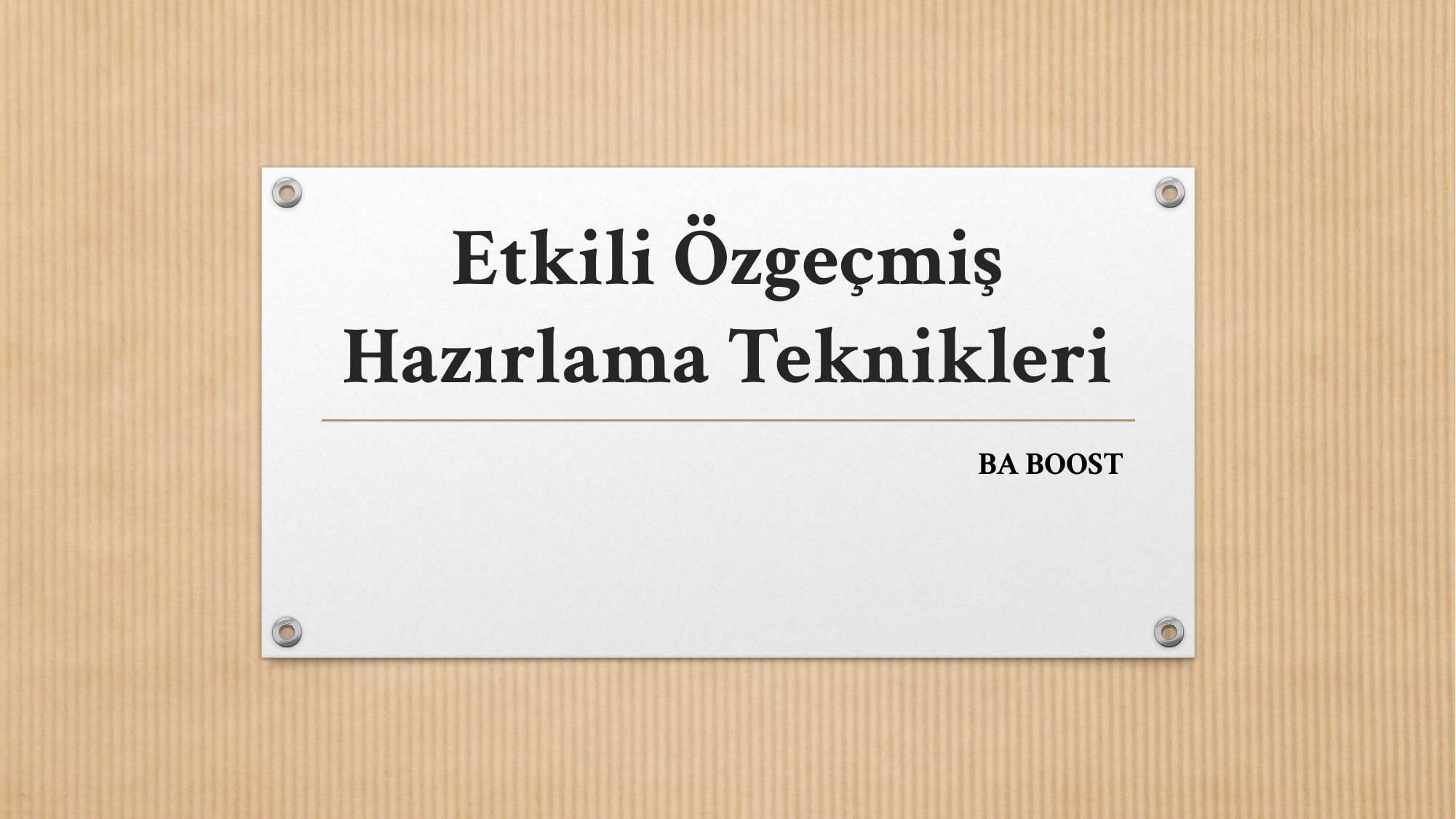

# Etkili Özgeçmiş Hazırlama Teknikleri
BA BOOST